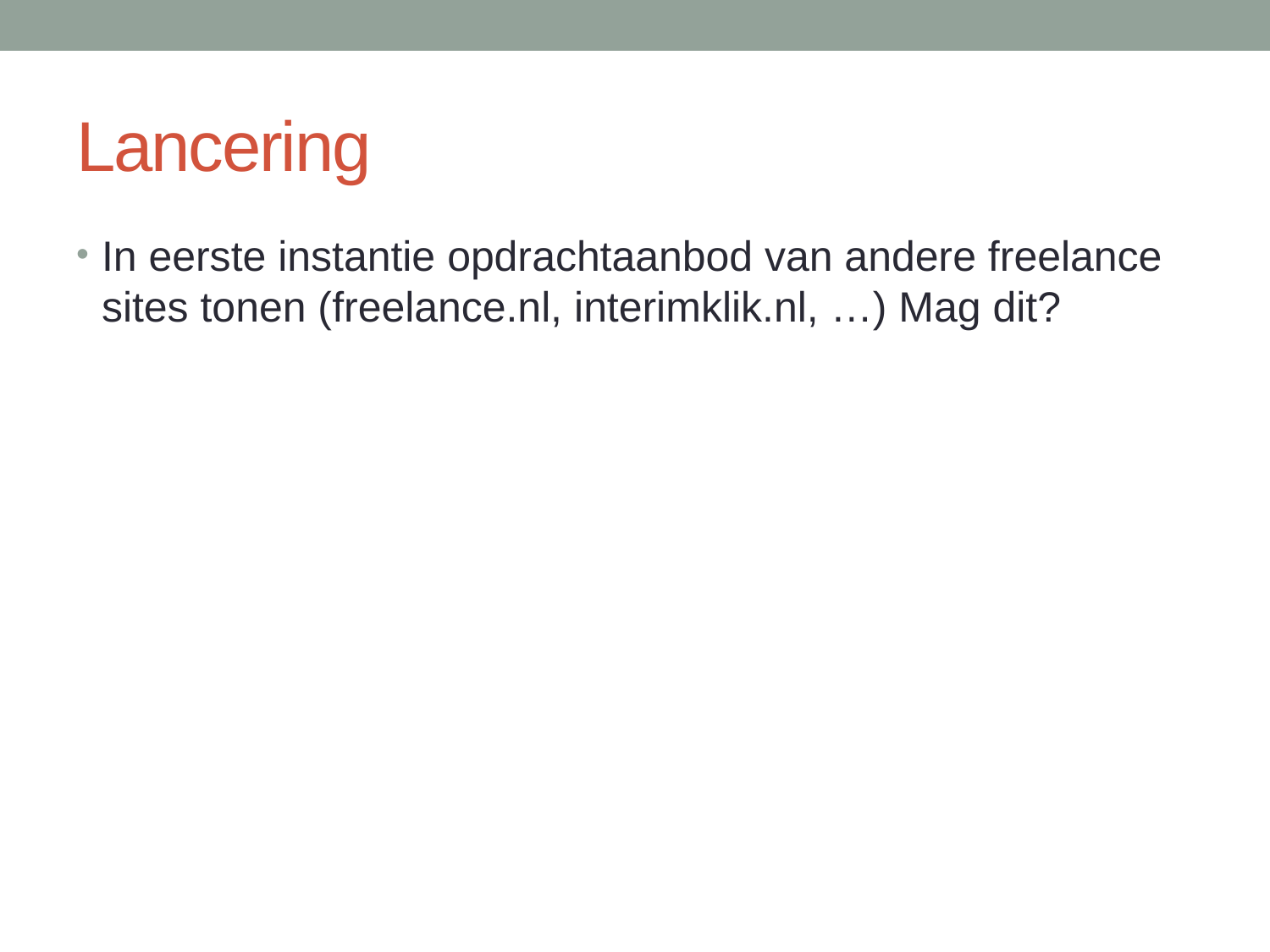

# Lancering
In eerste instantie opdrachtaanbod van andere freelance sites tonen (freelance.nl, interimklik.nl, …) Mag dit?